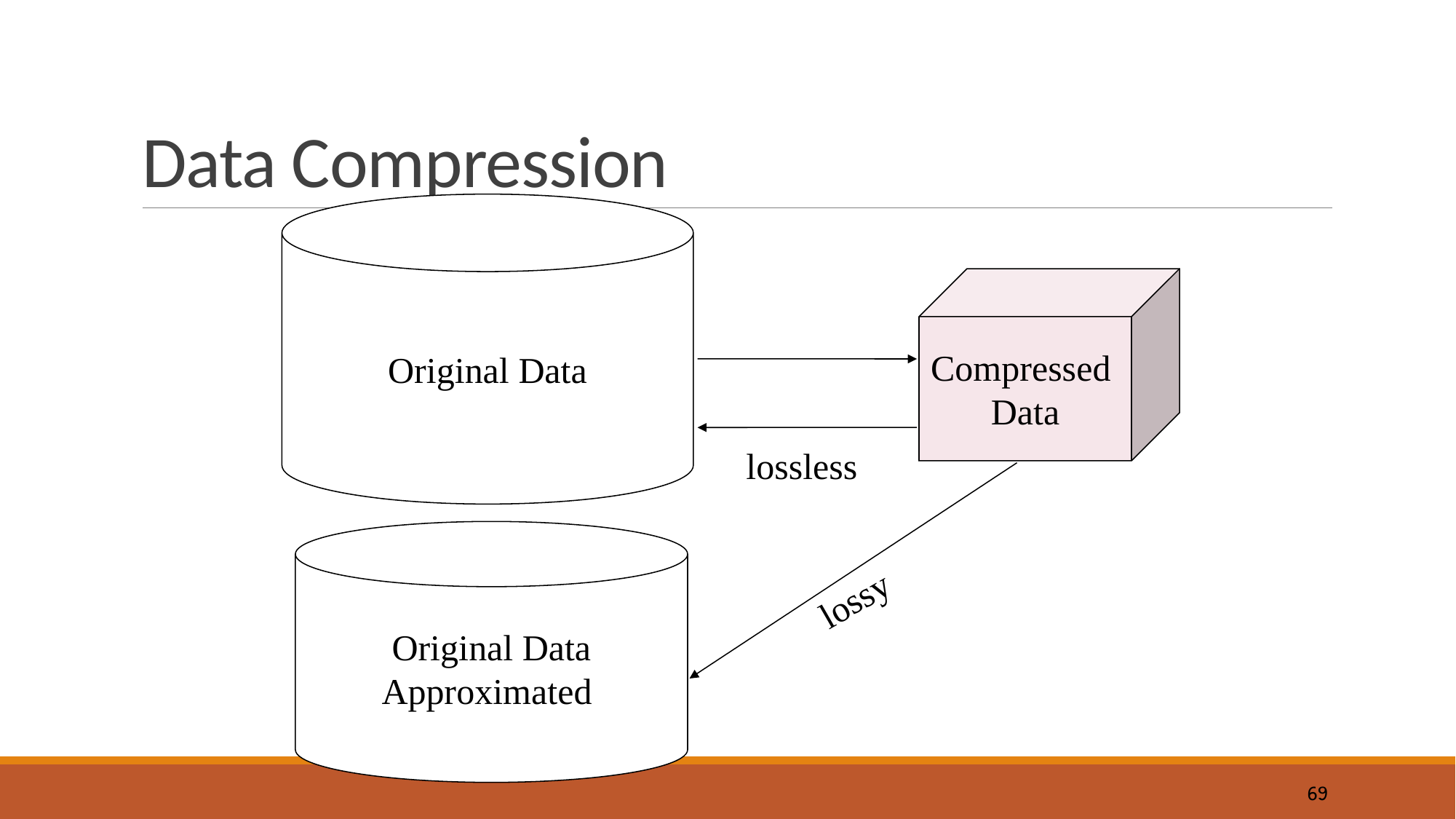

# Data Compression
Original Data

Compressed
Data

lossless

Original Data
Approximated
lossy
69